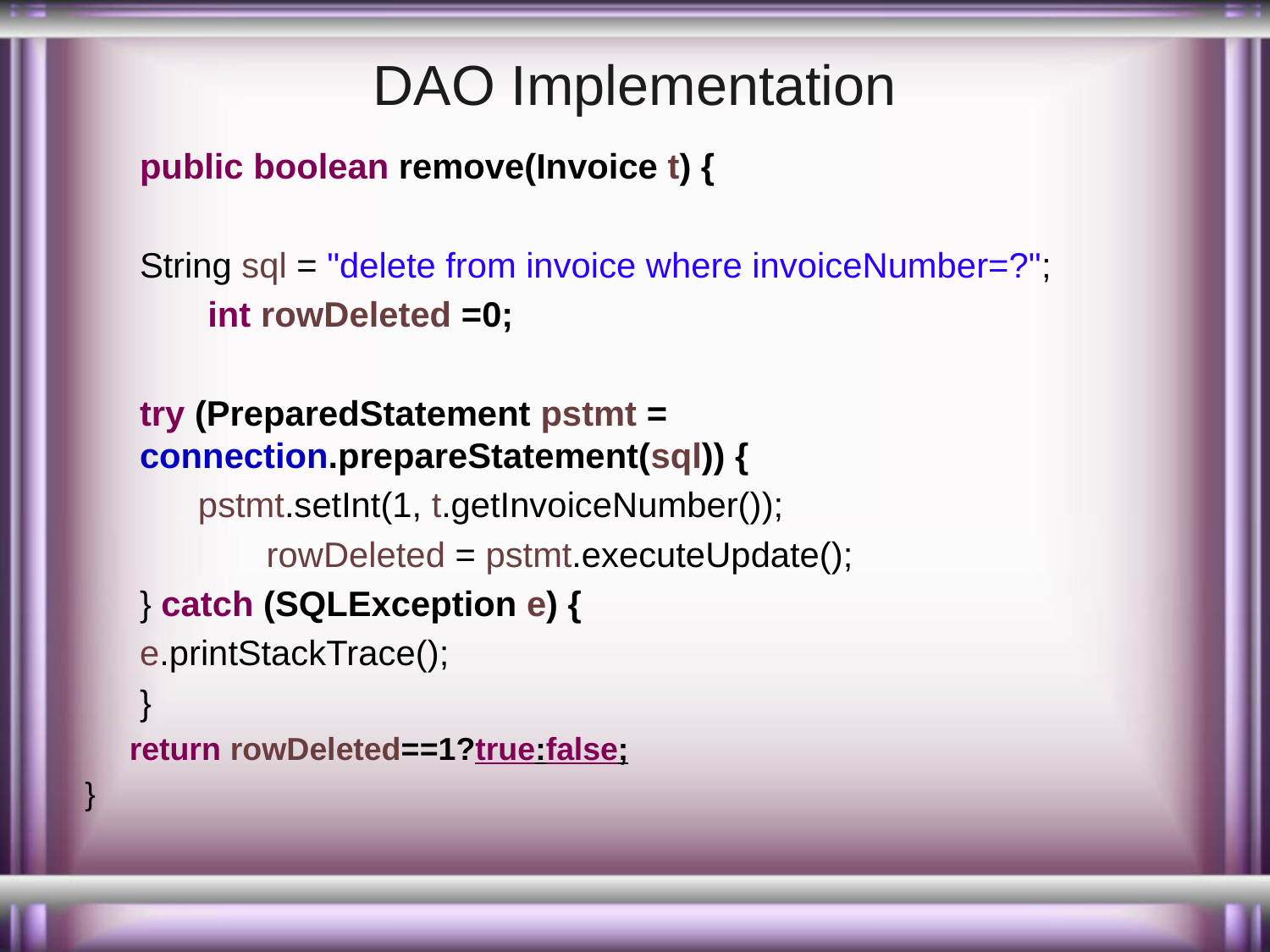

# DAO Implementation
public boolean remove(Invoice t) {

String sql = "delete from invoice where invoiceNumber=?";
       int rowDeleted =0;

try (PreparedStatement pstmt = connection.prepareStatement(sql)) {
      pstmt.setInt(1, t.getInvoiceNumber());
             rowDeleted = pstmt.executeUpdate();
} catch (SQLException e) {
e.printStackTrace();
}
      return rowDeleted==1?true:false;
 }